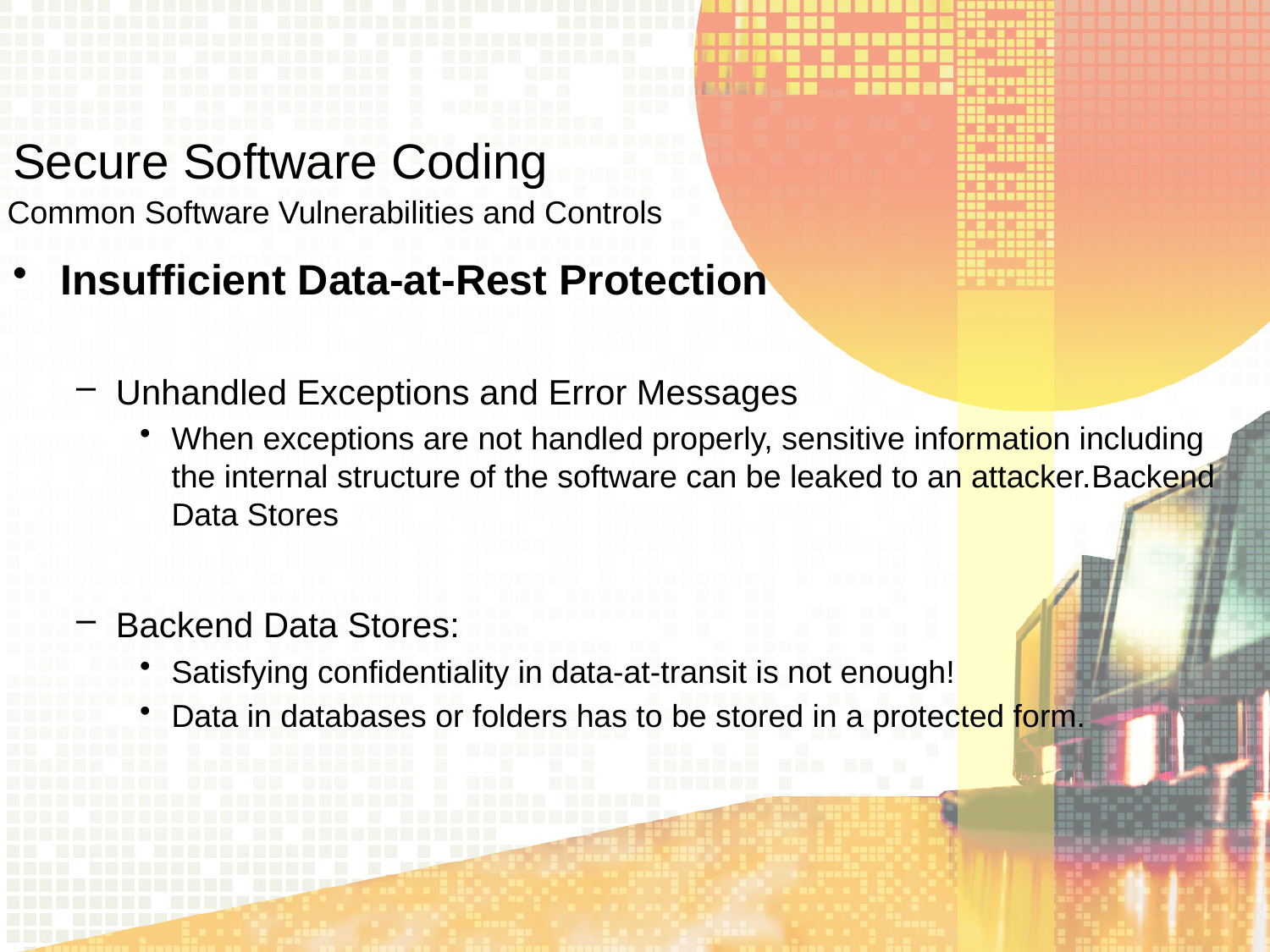

Secure Software Coding
Common Software Vulnerabilities and Controls
Insufficient Data-at-Rest Protection

Unhandled Exceptions and Error Messages
When exceptions are not handled properly, sensitive information including the internal structure of the software can be leaked to an attacker.Backend Data Stores

Backend Data Stores:
Satisfying confidentiality in data-at-transit is not enough!
Data in databases or folders has to be stored in a protected form.